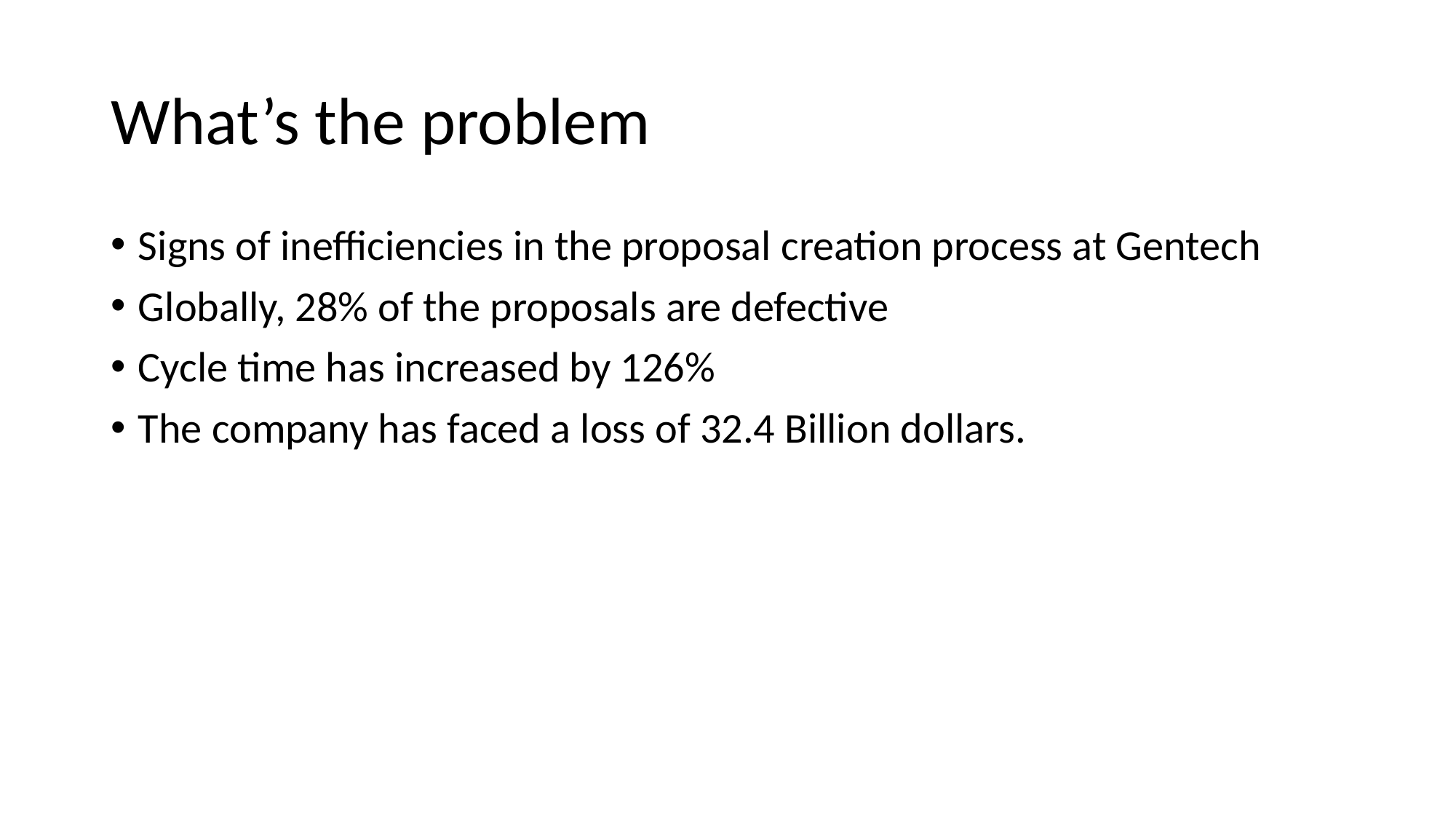

# What’s the problem
Signs of inefficiencies in the proposal creation process at Gentech
Globally, 28% of the proposals are defective
Cycle time has increased by 126%
The company has faced a loss of 32.4 Billion dollars.